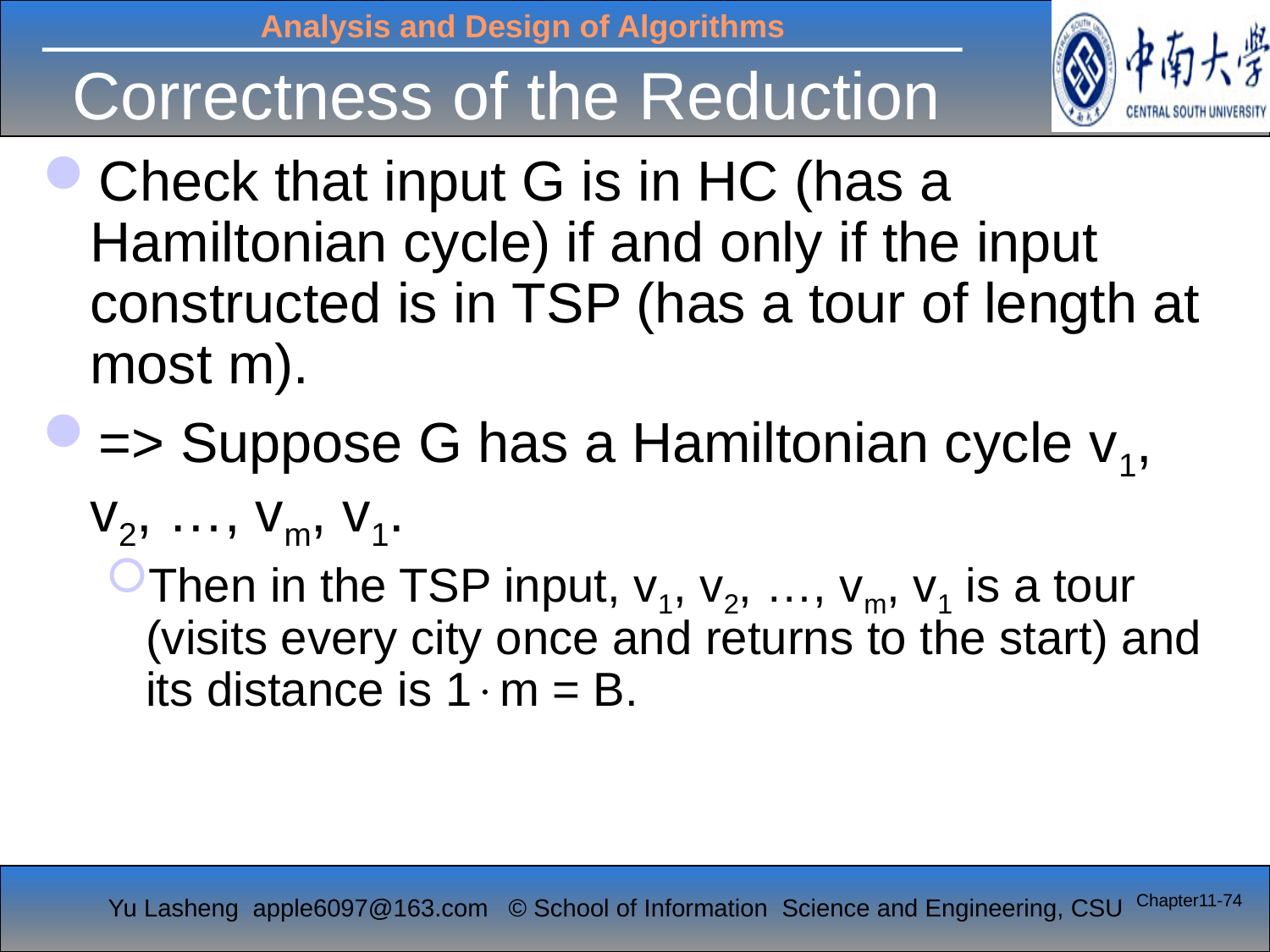

# Correctness of the Reduction
Check that input G is in HC (has a Hamiltonian cycle) if and only if the input constructed is in TSP (has a tour of length at most m).
=> Suppose G has a Hamiltonian cycle v1, v2, …, vm, v1.
Then in the TSP input, v1, v2, …, vm, v1 is a tour (visits every city once and returns to the start) and its distance is 1⋅m = B.
Chapter11-74